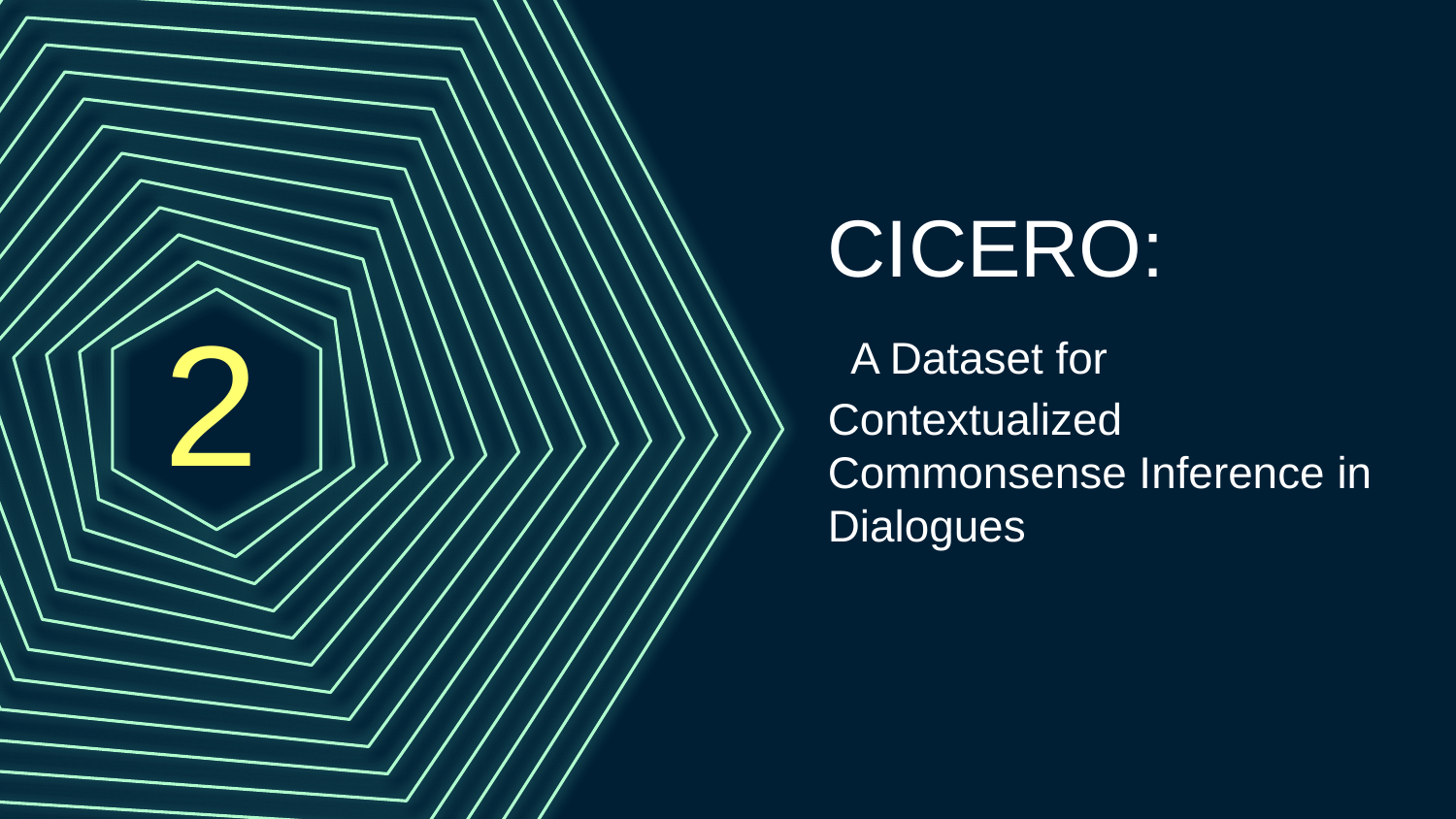

# CICERO:
 A Dataset for Contextualized
Commonsense Inference in Dialogues
2